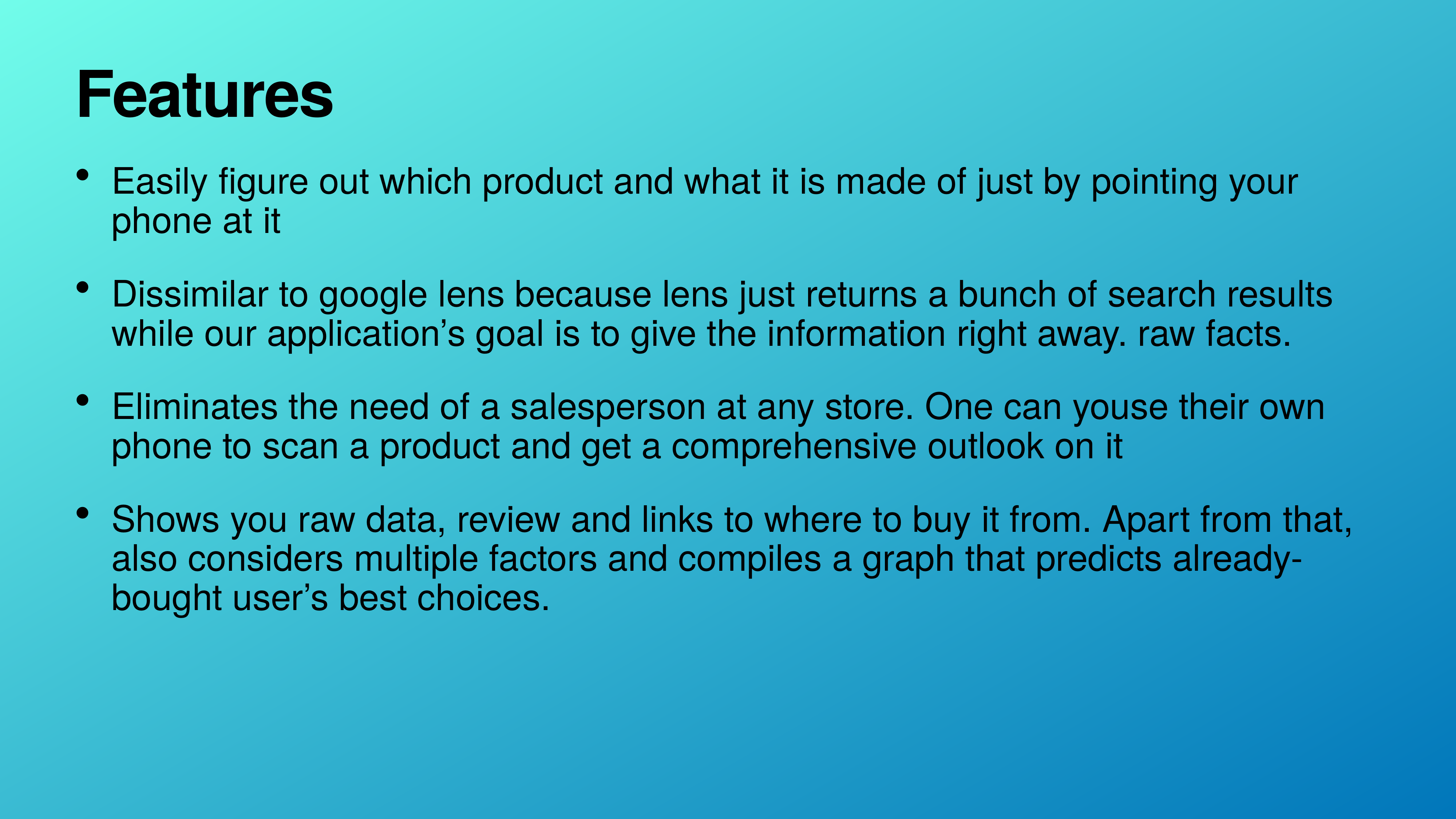

# Features
Easily figure out which product and what it is made of just by pointing your phone at it
Dissimilar to google lens because lens just returns a bunch of search results while our application’s goal is to give the information right away. raw facts.
Eliminates the need of a salesperson at any store. One can youse their own phone to scan a product and get a comprehensive outlook on it
Shows you raw data, review and links to where to buy it from. Apart from that, also considers multiple factors and compiles a graph that predicts already-bought user’s best choices.